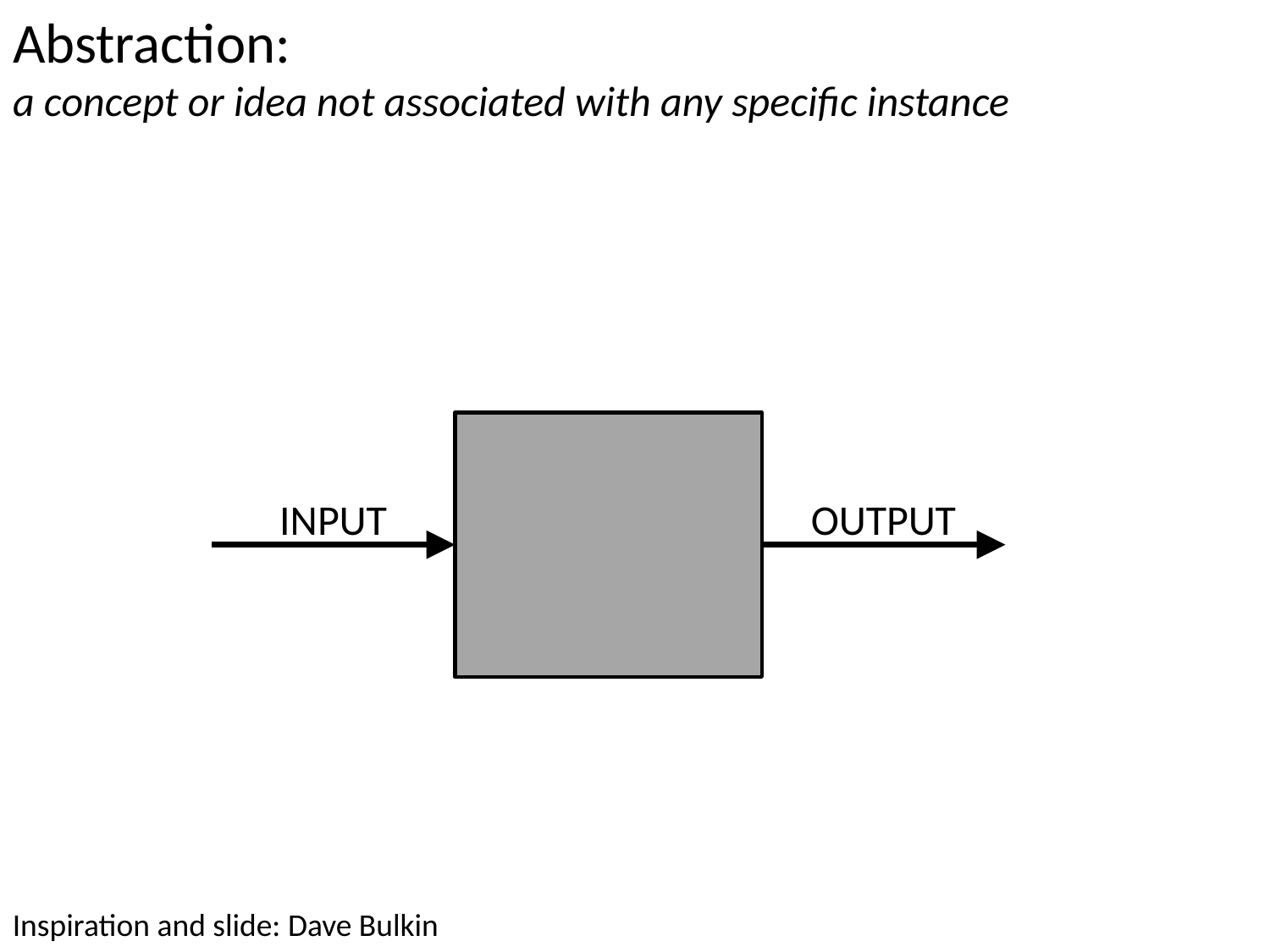

# Abstraction: a concept or idea not associated with any specific instance

INPUT
OUTPUT
Inspiration and slide: Dave Bulkin